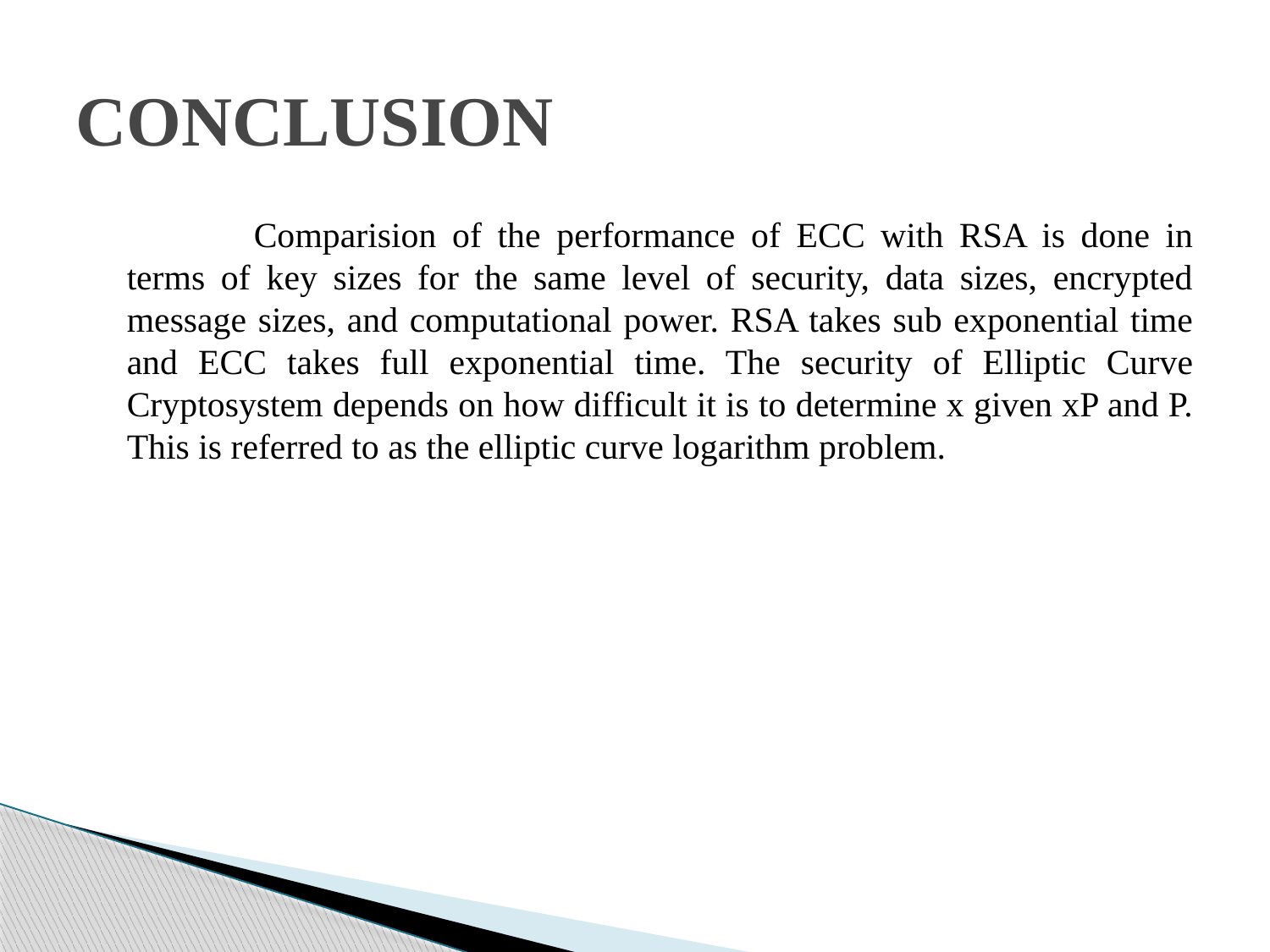

# CONCLUSION
		Comparision of the performance of ECC with RSA is done in terms of key sizes for the same level of security, data sizes, encrypted message sizes, and computational power. RSA takes sub exponential time and ECC takes full exponential time. The security of Elliptic Curve Cryptosystem depends on how difficult it is to determine x given xP and P. This is referred to as the elliptic curve logarithm problem.